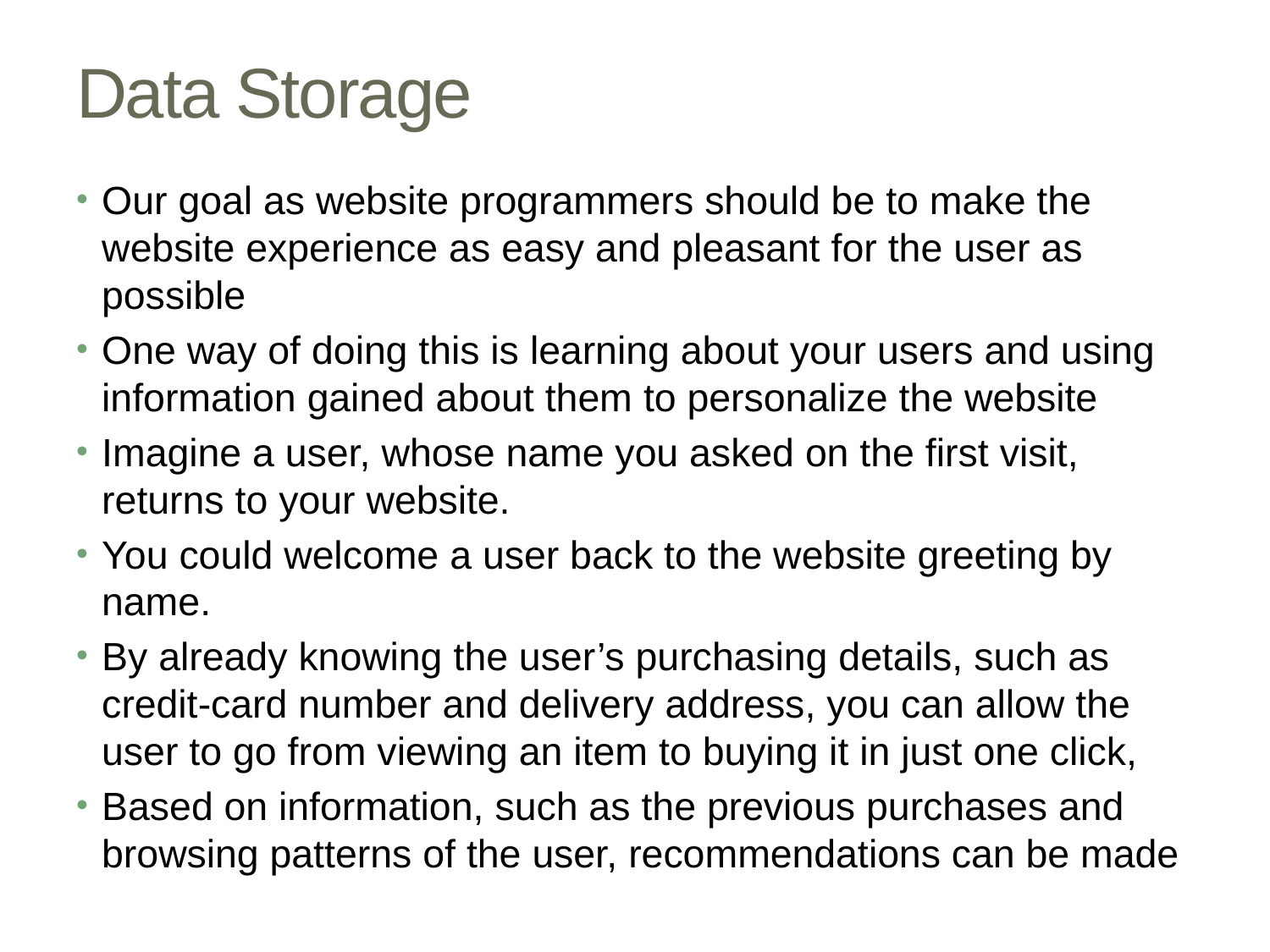

# Data Storage
Our goal as website programmers should be to make the website experience as easy and pleasant for the user as possible
One way of doing this is learning about your users and using information gained about them to personalize the website
Imagine a user, whose name you asked on the first visit, returns to your website.
You could welcome a user back to the website greeting by name.
By already knowing the user’s purchasing details, such as credit‐card number and delivery address, you can allow the user to go from viewing an item to buying it in just one click,
Based on information, such as the previous purchases and browsing patterns of the user, recommendations can be made